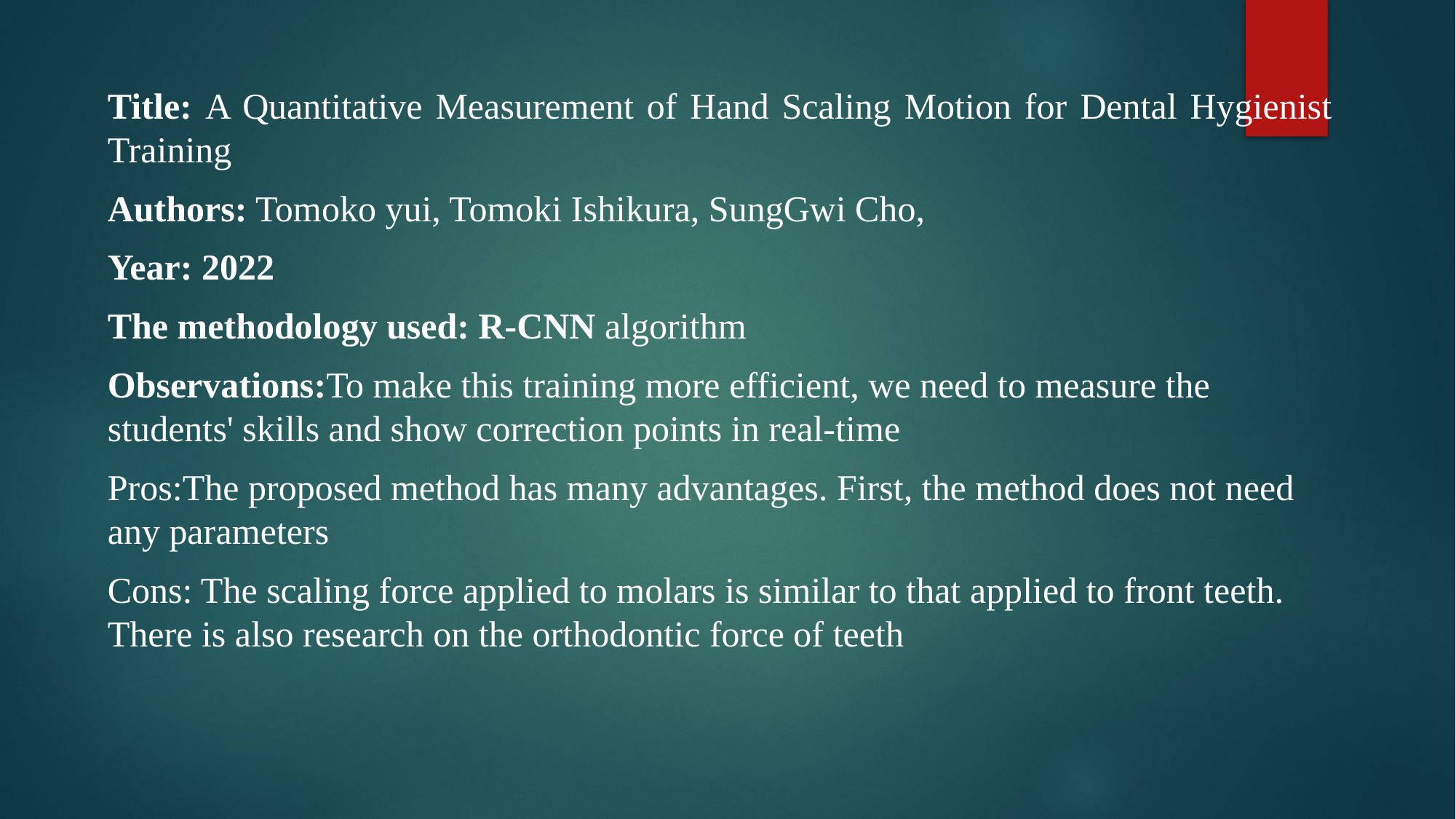

Title: A Quantitative Measurement of Hand Scaling Motion for Dental Hygienist Training
Authors: Tomoko yui, Tomoki Ishikura, SungGwi Cho,
Year: 2022
The methodology used: R-CNN algorithm
Observations:To make this training more efficient, we need to measure the students' skills and show correction points in real-time
Pros:The proposed method has many advantages. First, the method does not need any parameters
Cons: The scaling force applied to molars is similar to that applied to front teeth. There is also research on the orthodontic force of teeth